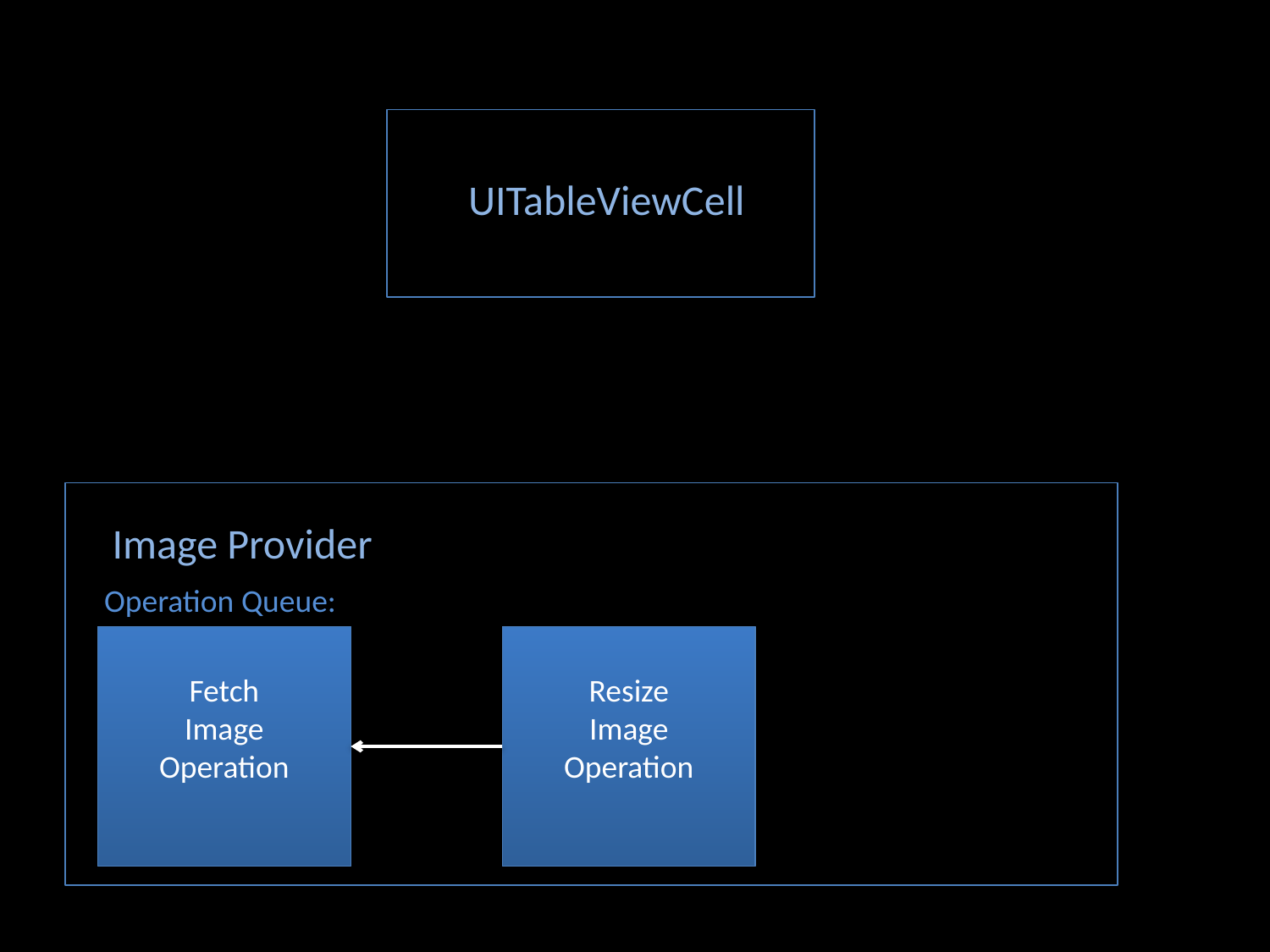

UITableViewCell

Image Provider
Operation Queue:
Fetch
Image
Operation

Resize
Image
Operation